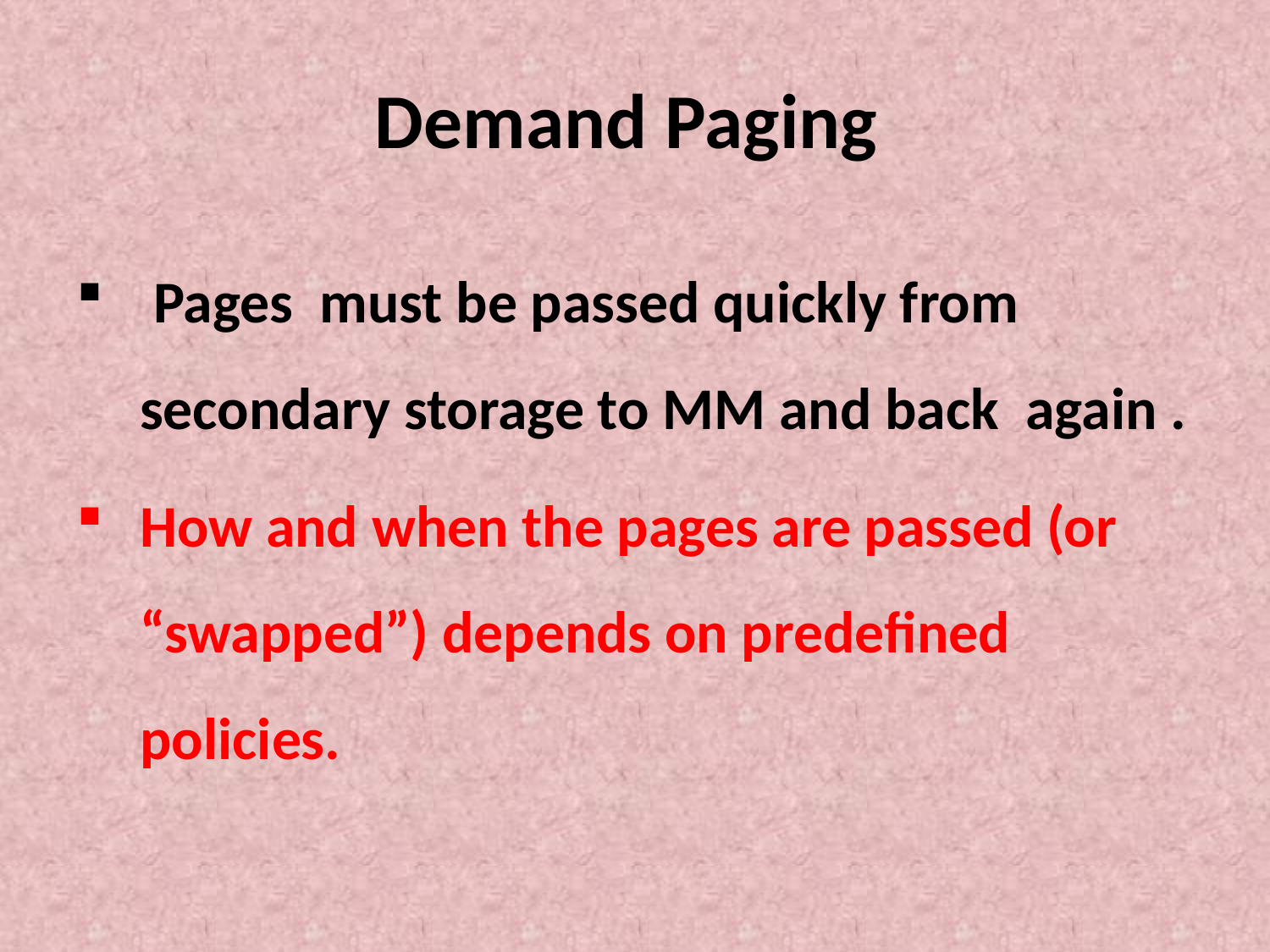

# Demand Paging
 Pages  must be passed quickly from secondary storage to MM and back  again .
How and when the pages are passed (or “swapped”) depends on predefined policies.